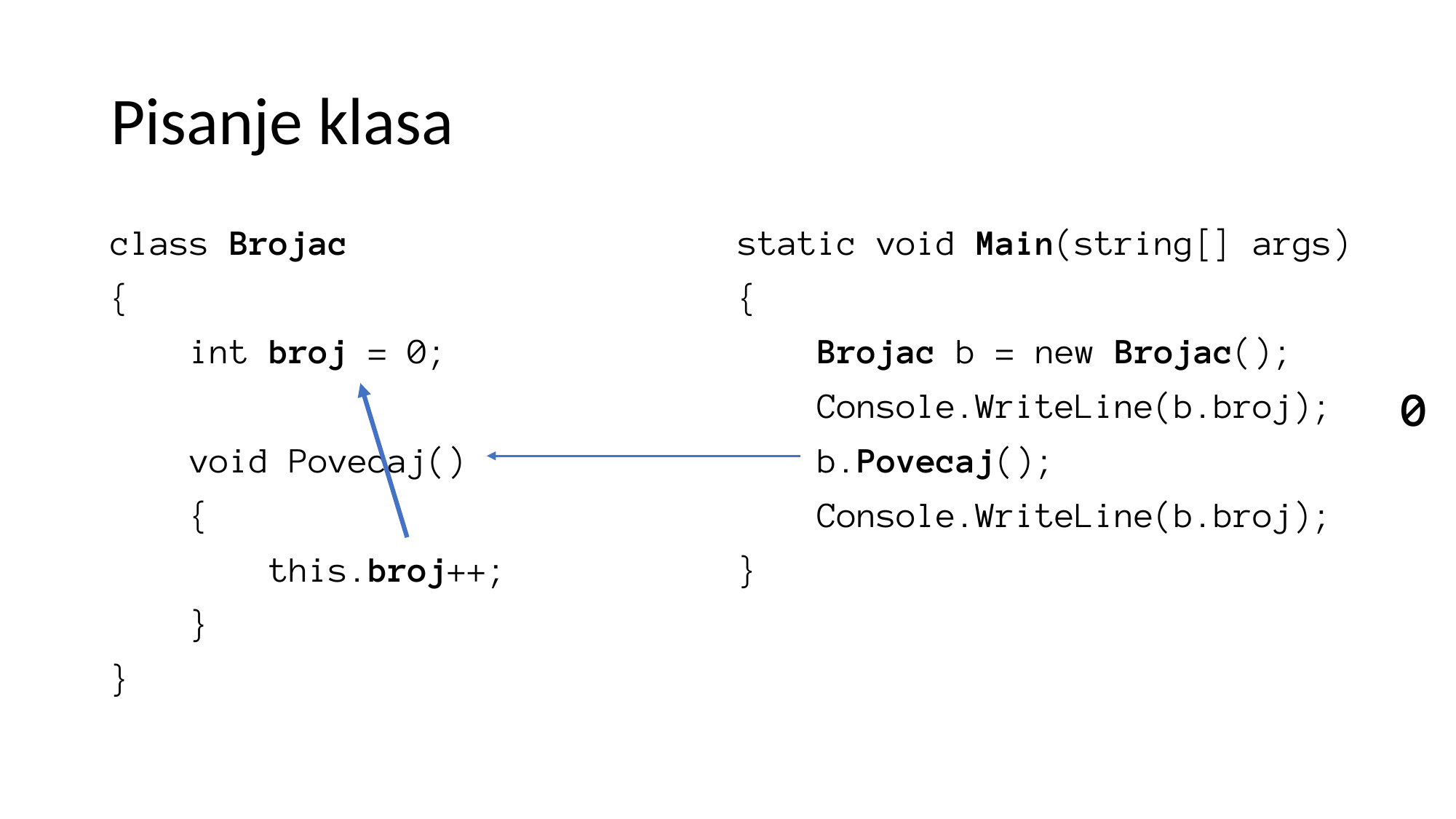

# Pisanje klasa
class Brojac
{
    int broj = 0;

    void Povecaj()
    {
        this.broj++;
    }
}
static void Main(string[] args)
{
    Brojac b = new Brojac();
    Console.WriteLine(b.broj);
    b.Povecaj();
    Console.WriteLine(b.broj);
}
0